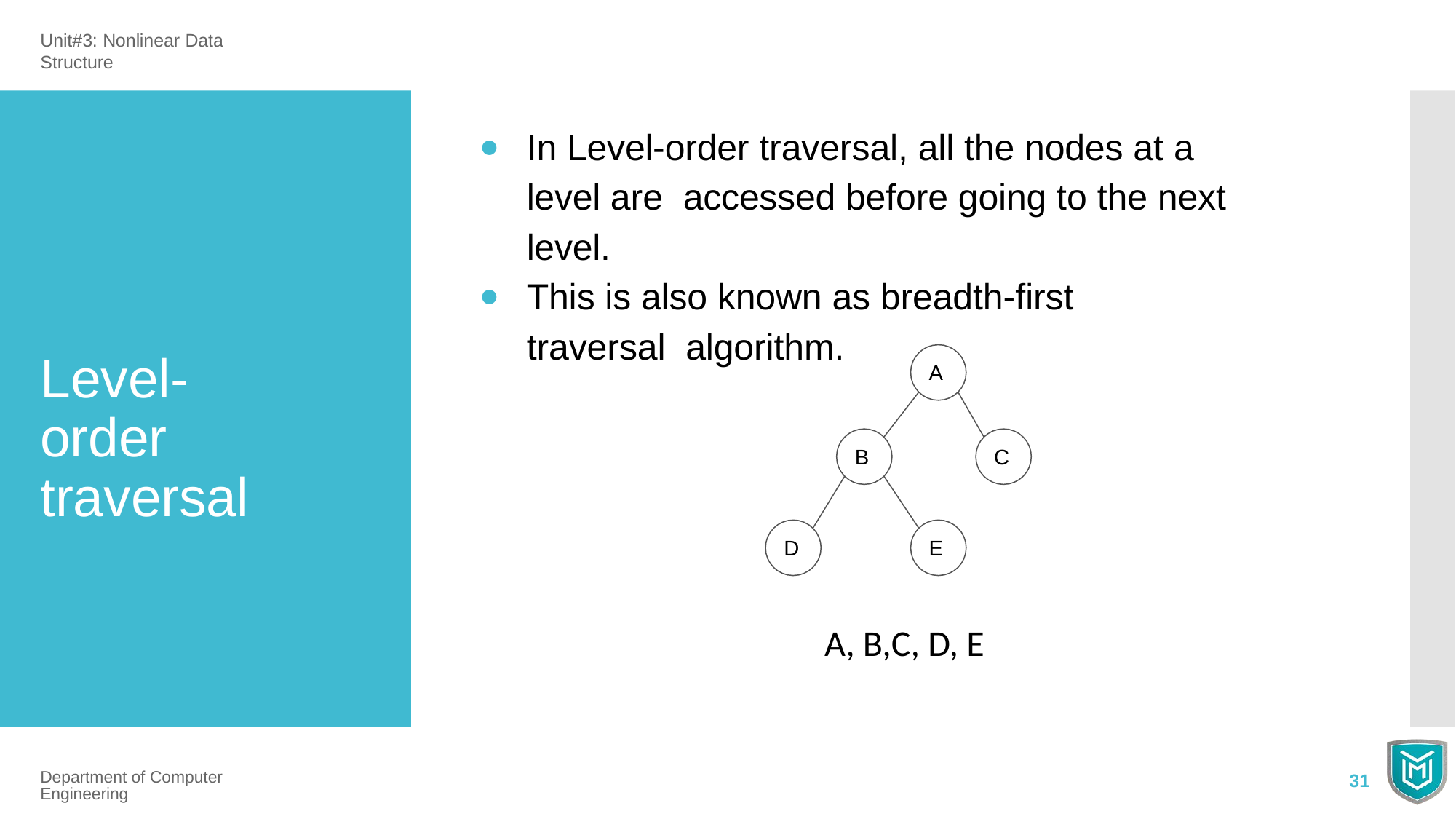

Unit#3: Nonlinear Data Structure
In Level-order traversal, all the nodes at a level are  accessed before going to the next level.
This is also known as breadth-ﬁrst traversal  algorithm.
Level-order  traversal

A

B
C

D
E
A, B,C, D, E
Department of Computer Engineering
31